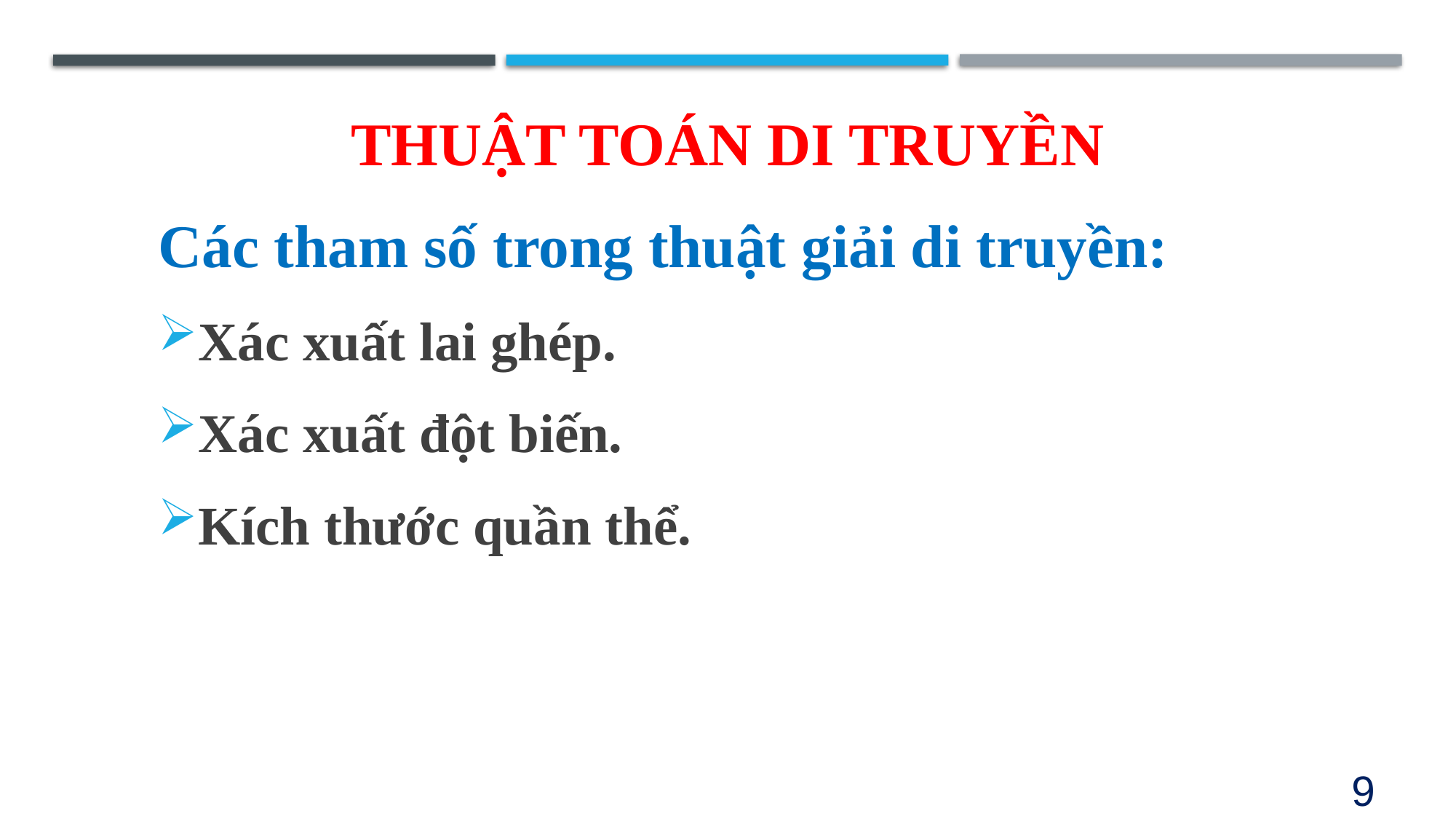

# Thuật toán DI TRUYỀN
Các tham số trong thuật giải di truyền:
Xác xuất lai ghép.
Xác xuất đột biến.
Kích thước quần thể.
9